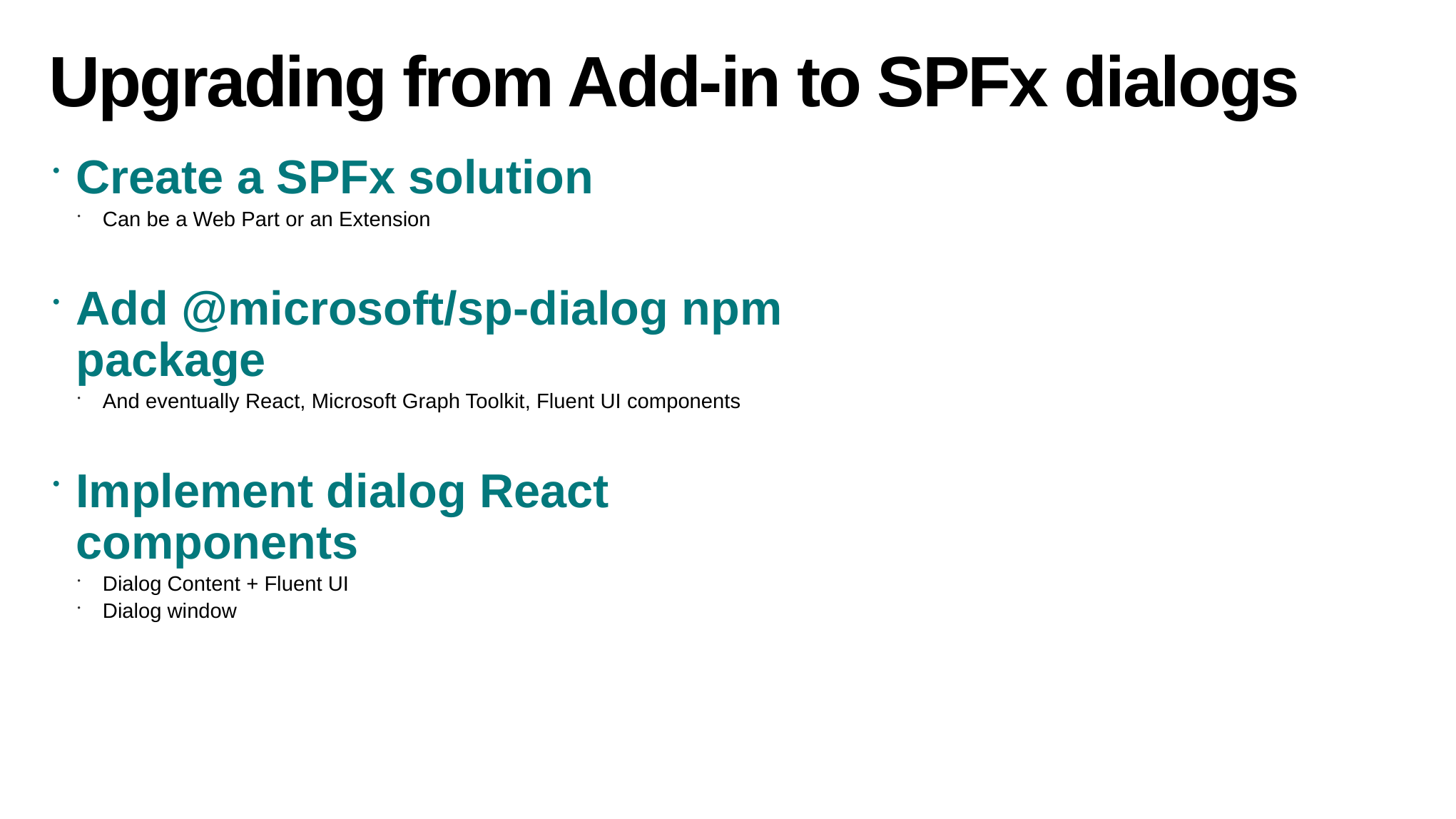

# Upgrading from Add-in to SPFx dialogs
Create a SPFx solution
Can be a Web Part or an Extension

Add @microsoft/sp-dialog npm package
And eventually React, Microsoft Graph Toolkit, Fluent UI components

Implement dialog React components
Dialog Content + Fluent UI
Dialog window